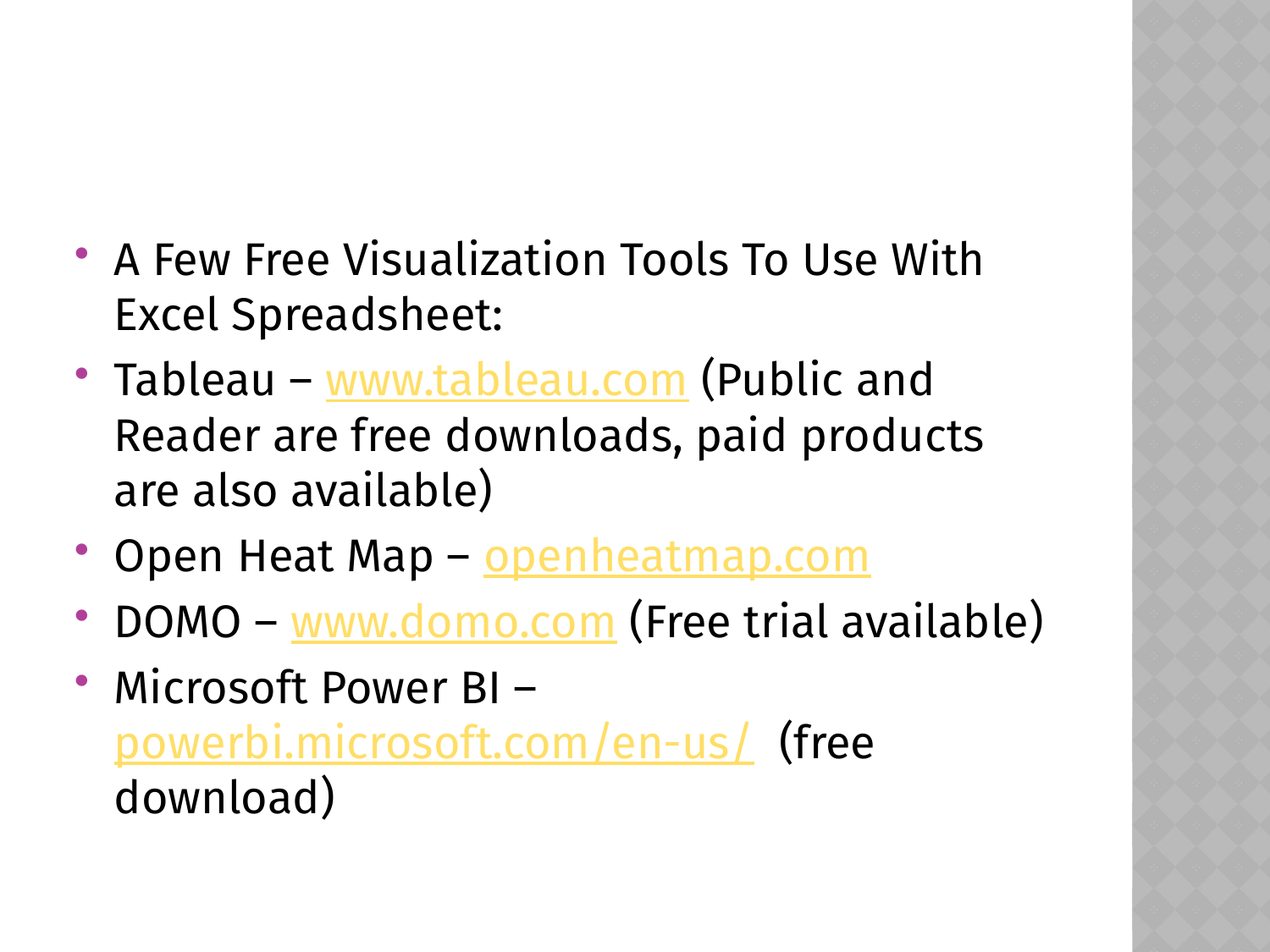

#
A Few Free Visualization Tools To Use With Excel Spreadsheet:
Tableau – www.tableau.com (Public and Reader are free downloads, paid products are also available)
Open Heat Map – openheatmap.com
DOMO – www.domo.com (Free trial available)
Microsoft Power BI – powerbi.microsoft.com/en-us/  (free download)